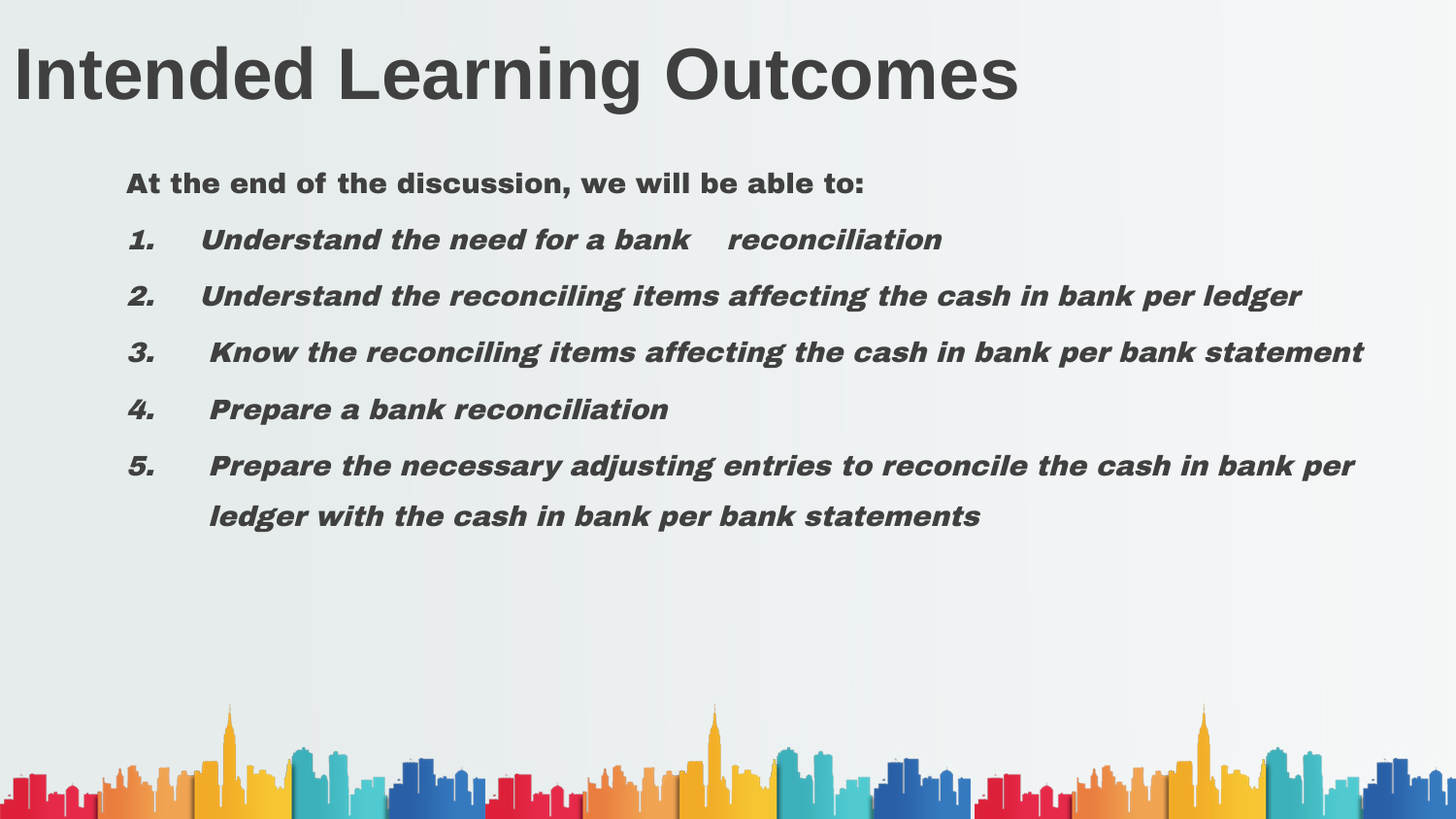

# Intended Learning Outcomes
At the end of the discussion, we will be able to:
Understand the need for a bank    reconciliation
Understand the reconciling items affecting the cash in bank per ledger
Know the reconciling items affecting the cash in bank per bank statement
Prepare a bank reconciliation
Prepare the necessary adjusting entries to reconcile the cash in bank per ledger with the cash in bank per bank statements